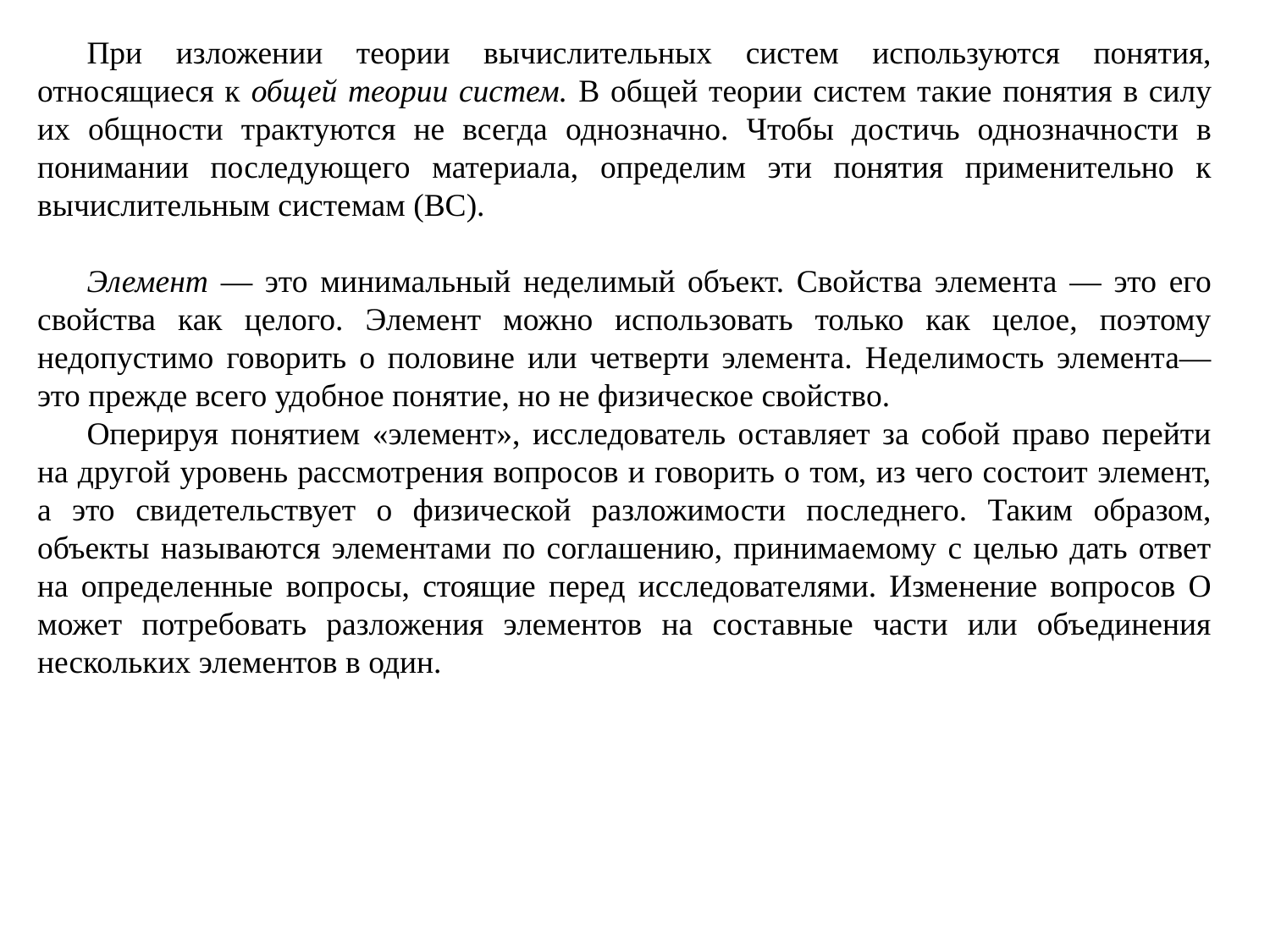

При изложении теории вычислительных систем используются понятия, относящиеся к общей теории систем. В общей теории систем такие понятия в силу их общности трактуются не всегда однозначно. Чтобы достичь однозначности в понимании последующего материала, определим эти понятия применительно к вычислительным системам (ВС).

Элемент — это минимальный неделимый объект. Свойства элемента — это его свойства как целого. Элемент можно использовать только как целое, поэтому недопустимо говорить о половине или четверти элемента. Неделимость элемента—это прежде всего удобное понятие, но не физическое свойство.
Оперируя понятием «элемент», исследователь оставляет за собой право перейти на другой уровень рассмотрения вопросов и говорить о том, из чего состоит элемент, а это свидетельствует о физической разложимости последнего. Таким образом, объекты называются элементами по соглашению, принимаемому с целью дать ответ на определенные вопросы, стоящие перед исследователями. Изменение вопросов О может потребовать разложения элементов на составные части или объединения нескольких элементов в один.